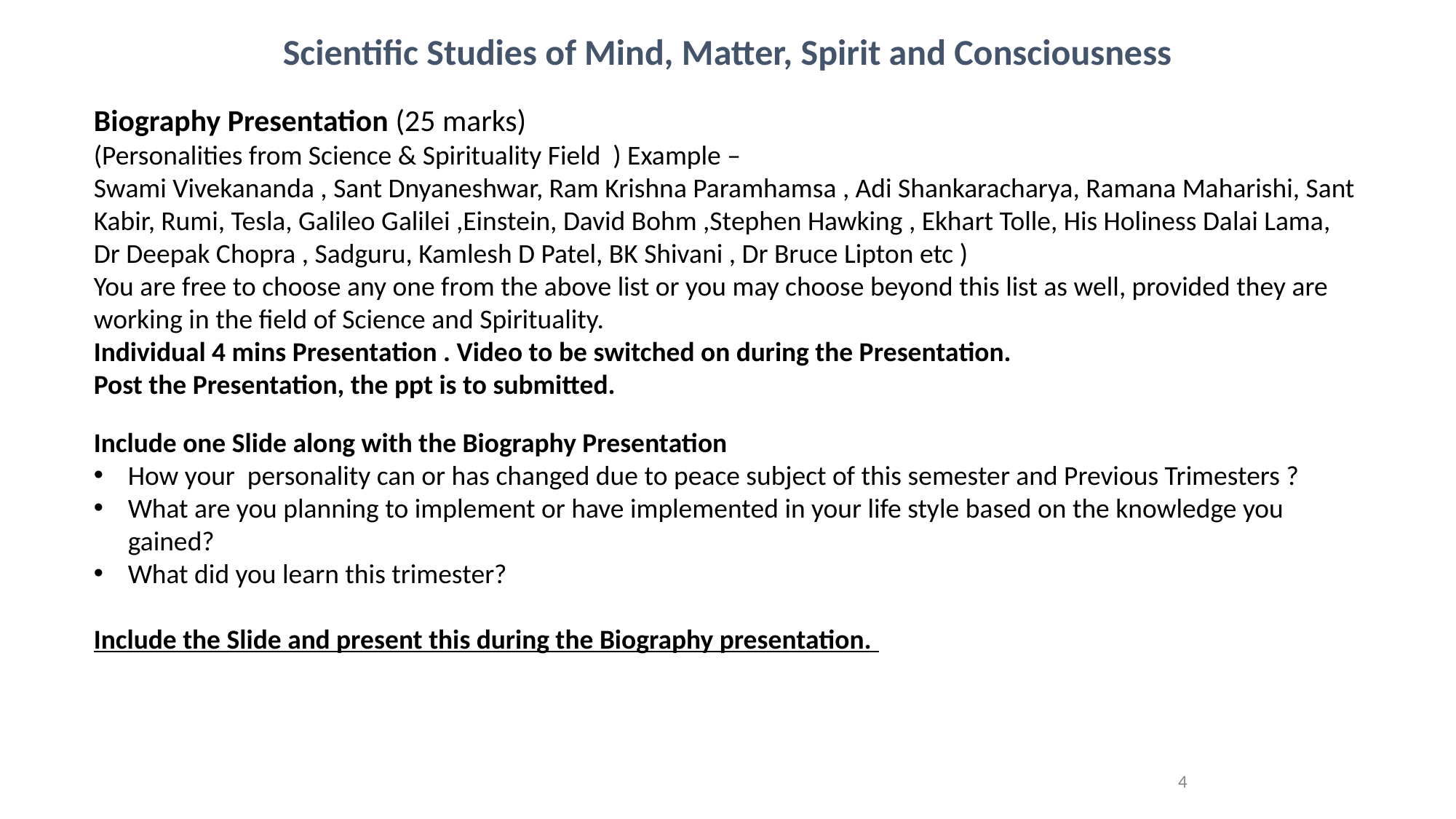

Scientific Studies of Mind, Matter, Spirit and Consciousness

Biography Presentation (25 marks)
(Personalities from Science & Spirituality Field  ) Example –
Swami Vivekananda , Sant Dnyaneshwar, Ram Krishna Paramhamsa , Adi Shankaracharya, Ramana Maharishi, Sant Kabir, Rumi, Tesla, Galileo Galilei ,Einstein, David Bohm ,Stephen Hawking , Ekhart Tolle, His Holiness Dalai Lama, Dr Deepak Chopra , Sadguru, Kamlesh D Patel, BK Shivani , Dr Bruce Lipton etc )
You are free to choose any one from the above list or you may choose beyond this list as well, provided they are working in the field of Science and Spirituality.
Individual 4 mins Presentation . Video to be switched on during the Presentation.
Post the Presentation, the ppt is to submitted.

Include one Slide along with the Biography Presentation
How your  personality can or has changed due to peace subject of this semester and Previous Trimesters ?
What are you planning to implement or have implemented in your life style based on the knowledge you gained?
What did you learn this trimester?

Include the Slide and present this during the Biography presentation.

4